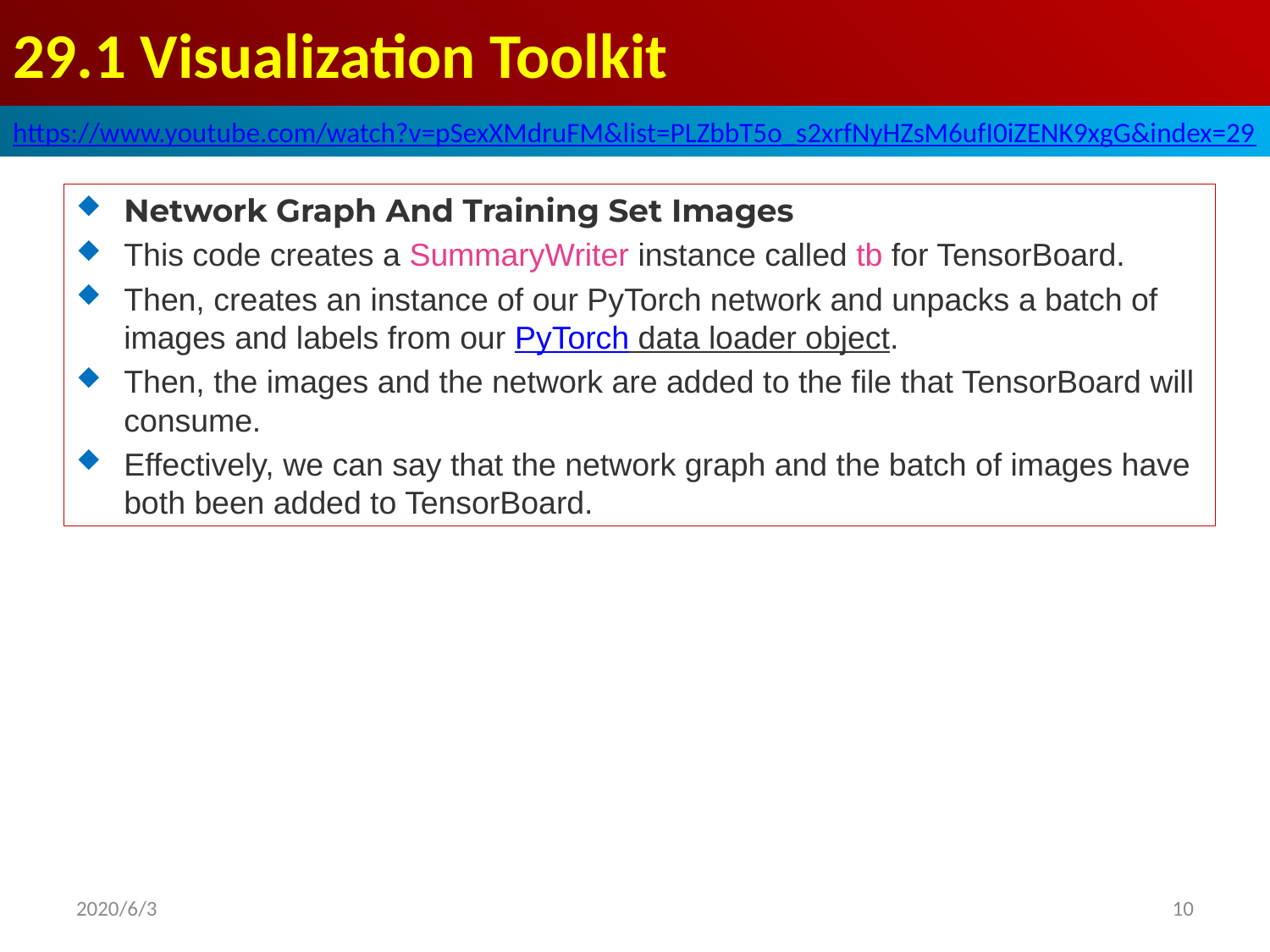

# 29.1 Visualization Toolkit
https://www.youtube.com/watch?v=pSexXMdruFM&list=PLZbbT5o_s2xrfNyHZsM6ufI0iZENK9xgG&index=29
Network Graph And Training Set Images
This code creates a SummaryWriter instance called tb for TensorBoard.
Then, creates an instance of our PyTorch network and unpacks a batch of images and labels from our PyTorch data loader object.
Then, the images and the network are added to the file that TensorBoard will consume.
Effectively, we can say that the network graph and the batch of images have both been added to TensorBoard.
2020/6/3
10